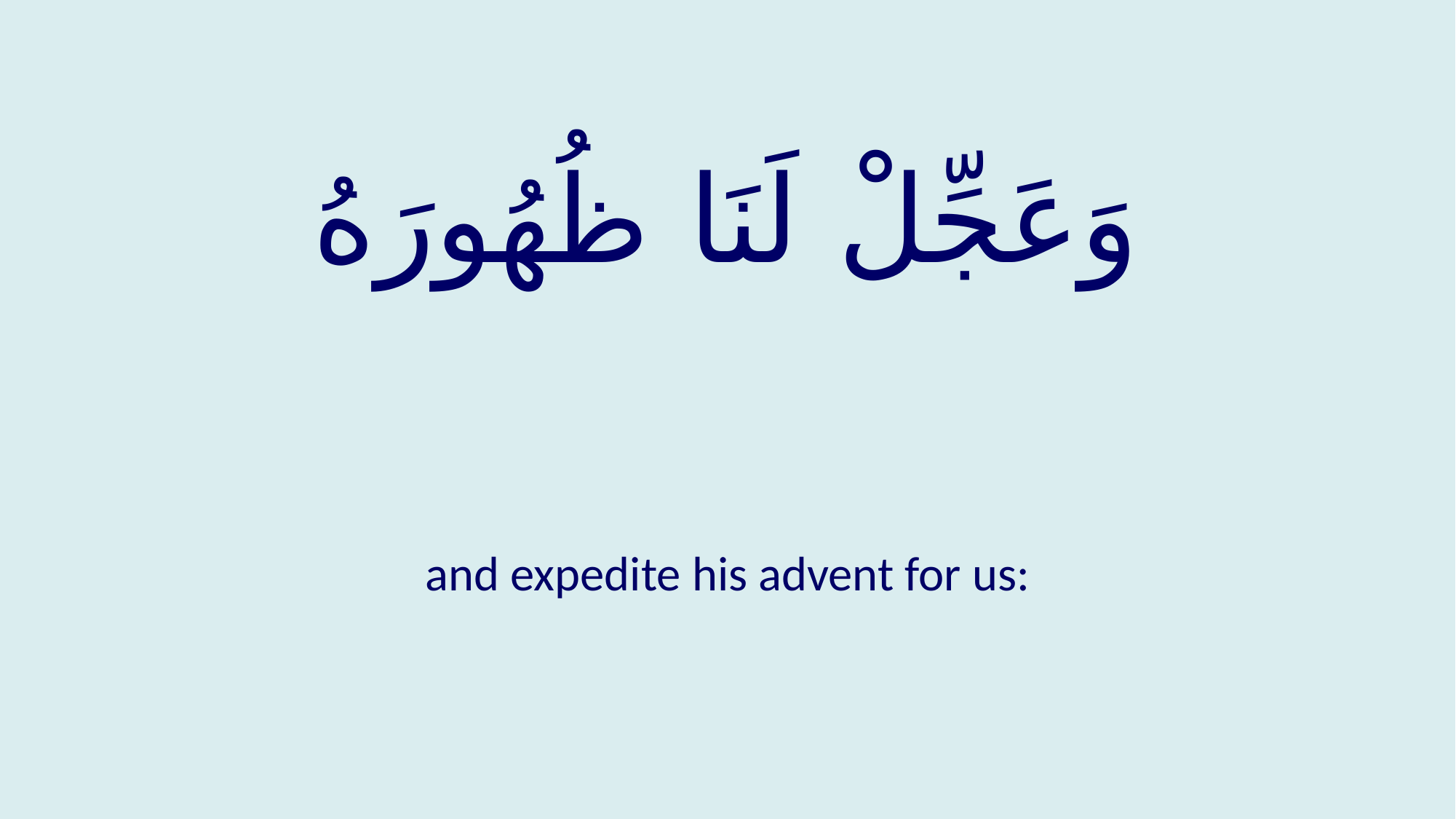

# وَعَجِّلْ لَنَا ظُهُورَهُ
and expedite his advent for us: